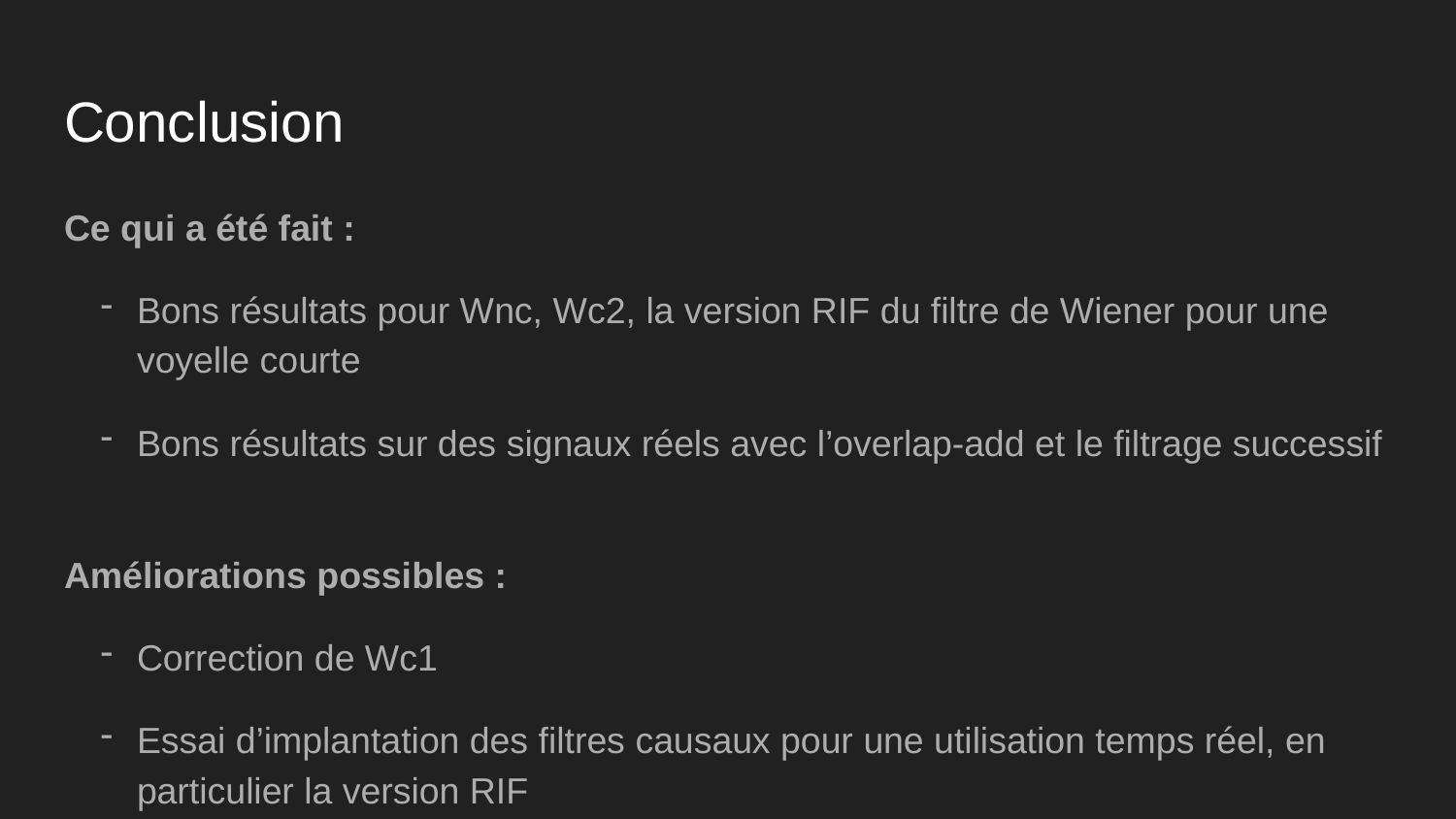

# Conclusion
Ce qui a été fait :
Bons résultats pour Wnc, Wc2, la version RIF du filtre de Wiener pour une voyelle courte
Bons résultats sur des signaux réels avec l’overlap-add et le filtrage successif
Améliorations possibles :
Correction de Wc1
Essai d’implantation des filtres causaux pour une utilisation temps réel, en particulier la version RIF